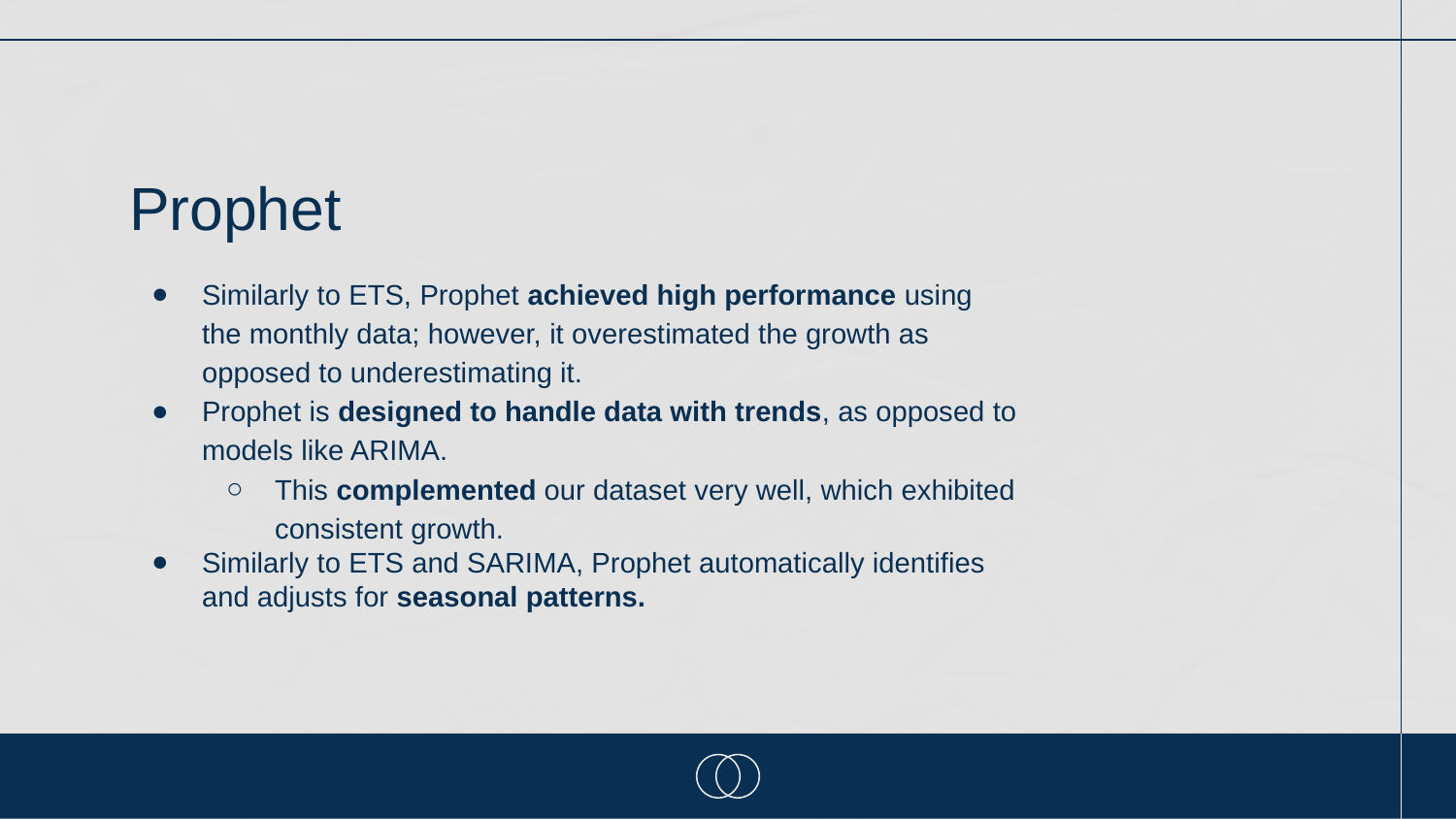

# Prophet
Similarly to ETS, Prophet achieved high performance using the monthly data; however, it overestimated the growth as opposed to underestimating it.
Prophet is designed to handle data with trends, as opposed to models like ARIMA.
This complemented our dataset very well, which exhibited consistent growth.
Similarly to ETS and SARIMA, Prophet automatically identifies and adjusts for seasonal patterns.